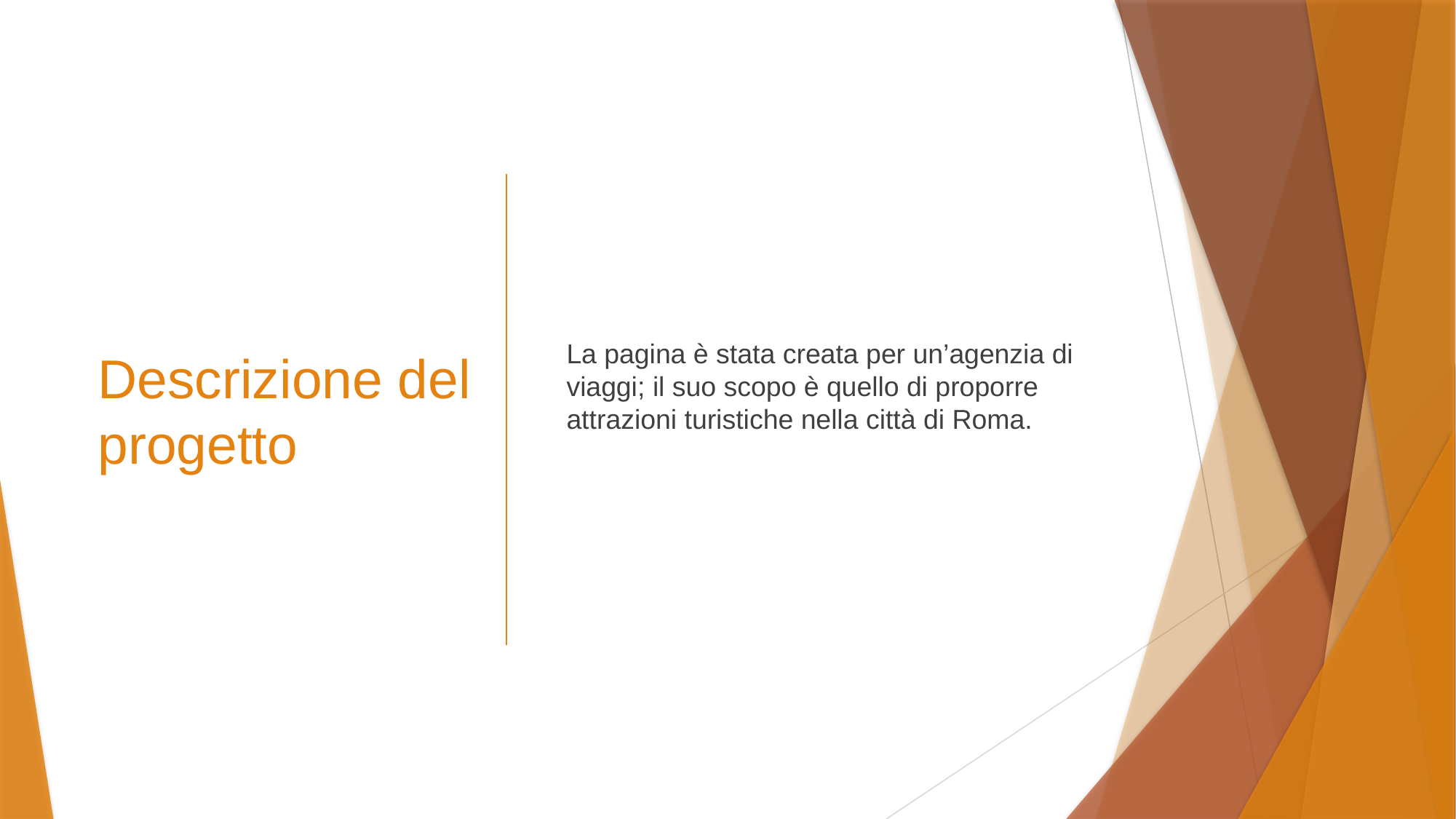

# Descrizione del progetto
La pagina è stata creata per un’agenzia di viaggi; il suo scopo è quello di proporre attrazioni turistiche nella città di Roma.